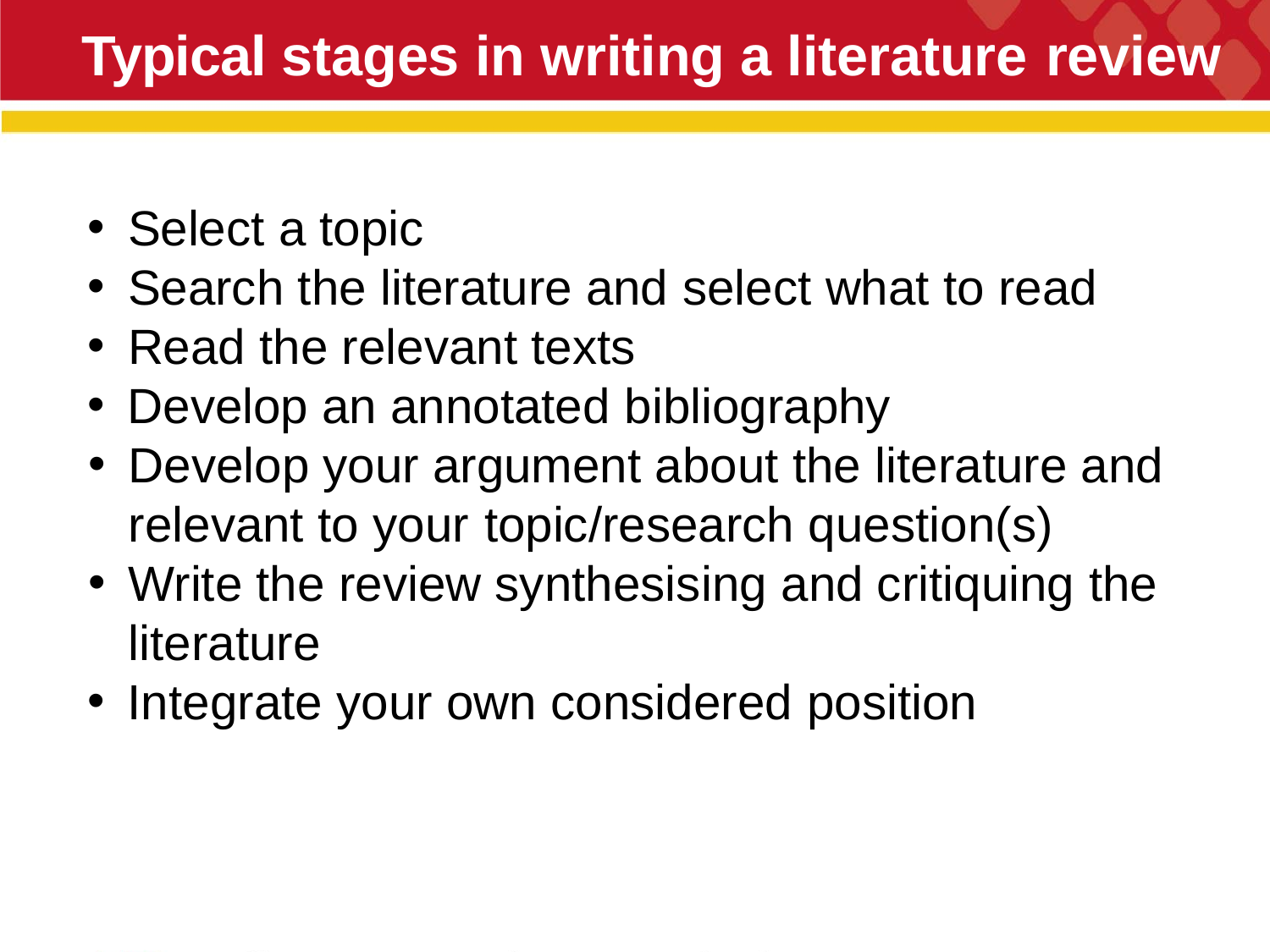

Typical stages in writing a literature review
10

Select a topic
Search the literature and select what to read
Read the relevant texts
Develop an annotated bibliography
Develop your argument about the literature and relevant to your topic/research question(s)
Write the review synthesising and critiquing the literature
Integrate your own considered position